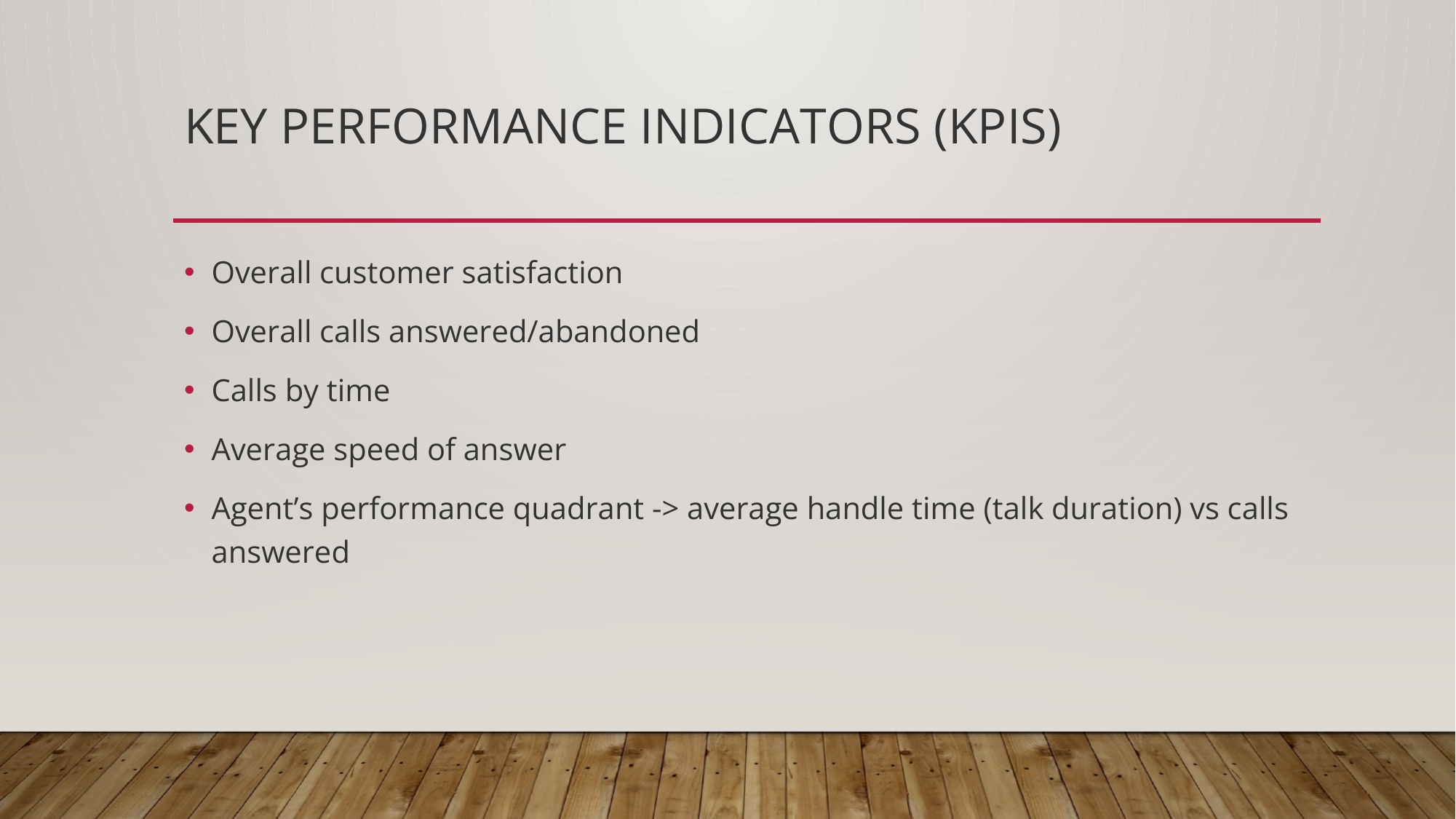

# Key Performance Indicators (KPIs)
Overall customer satisfaction
Overall calls answered/abandoned
Calls by time
Average speed of answer
Agent’s performance quadrant -> average handle time (talk duration) vs calls answered